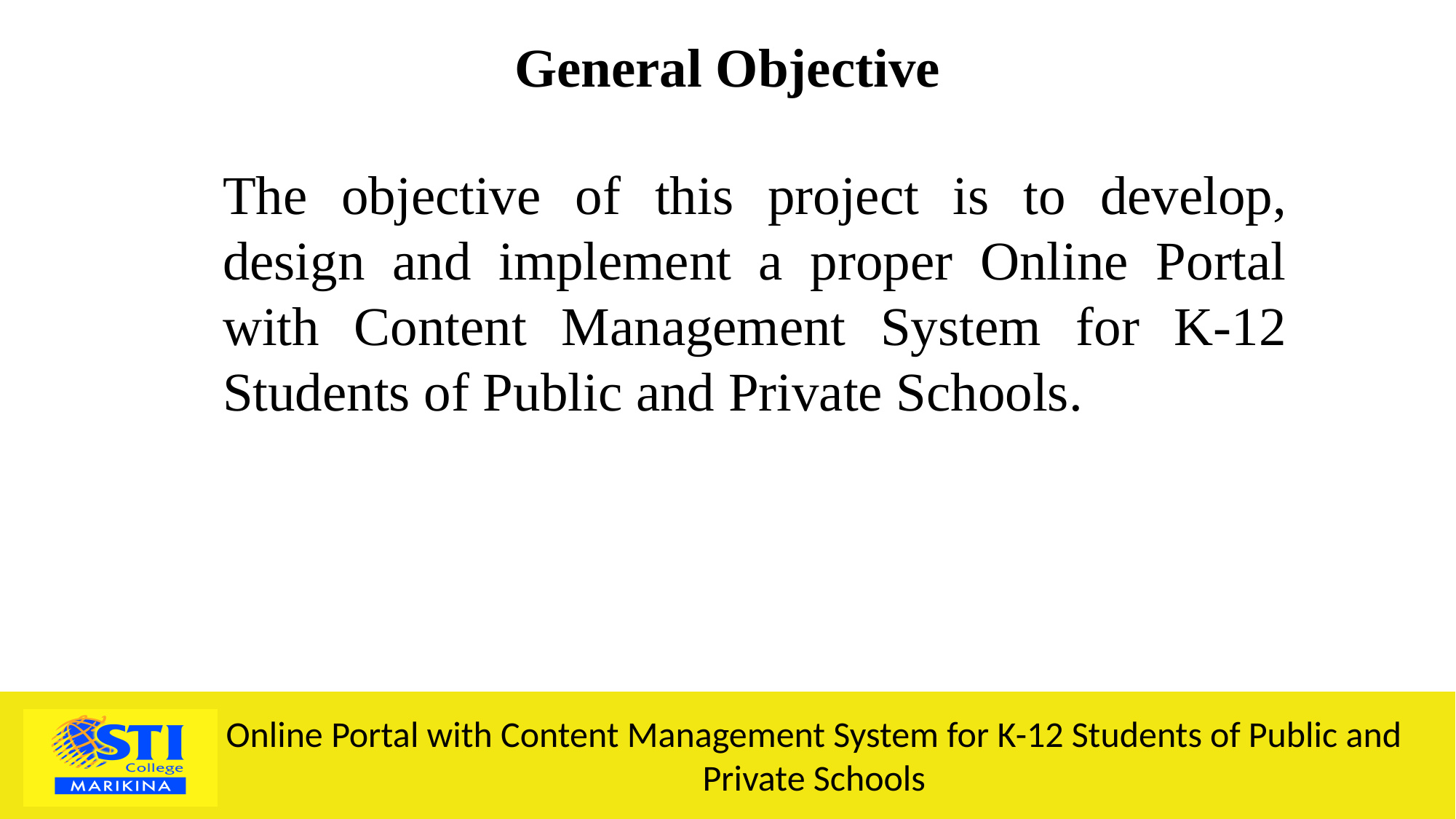

General Objective
The objective of this project is to develop, design and implement a proper Online Portal with Content Management System for K-12 Students of Public and Private Schools.
Online Portal with Content Management System for K-12 Students of Public and Private Schools